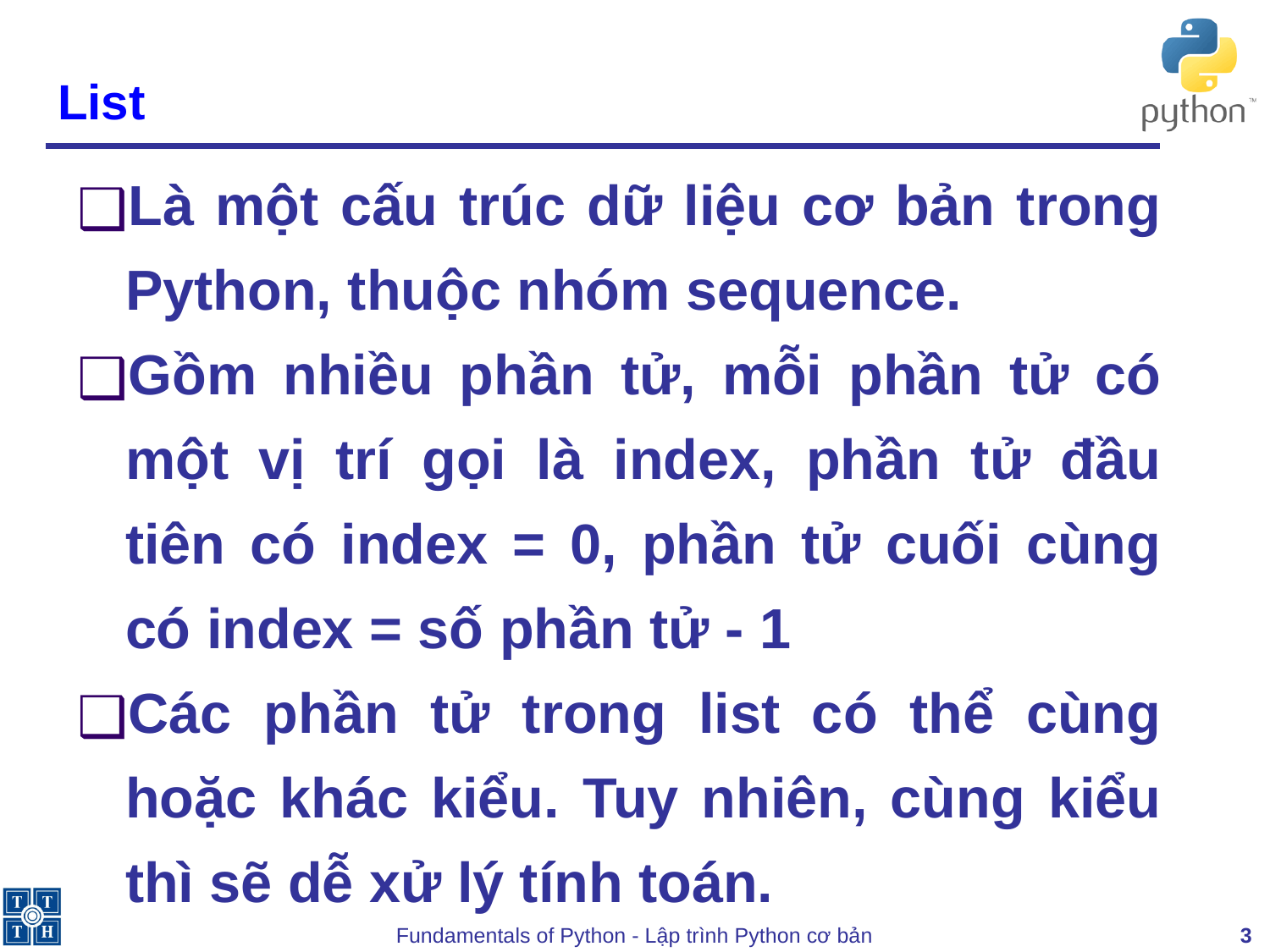

# List
Là một cấu trúc dữ liệu cơ bản trong Python, thuộc nhóm sequence.
Gồm nhiều phần tử, mỗi phần tử có một vị trí gọi là index, phần tử đầu tiên có index = 0, phần tử cuối cùng có index = số phần tử - 1
Các phần tử trong list có thể cùng hoặc khác kiểu. Tuy nhiên, cùng kiểu thì sẽ dễ xử lý tính toán.
3